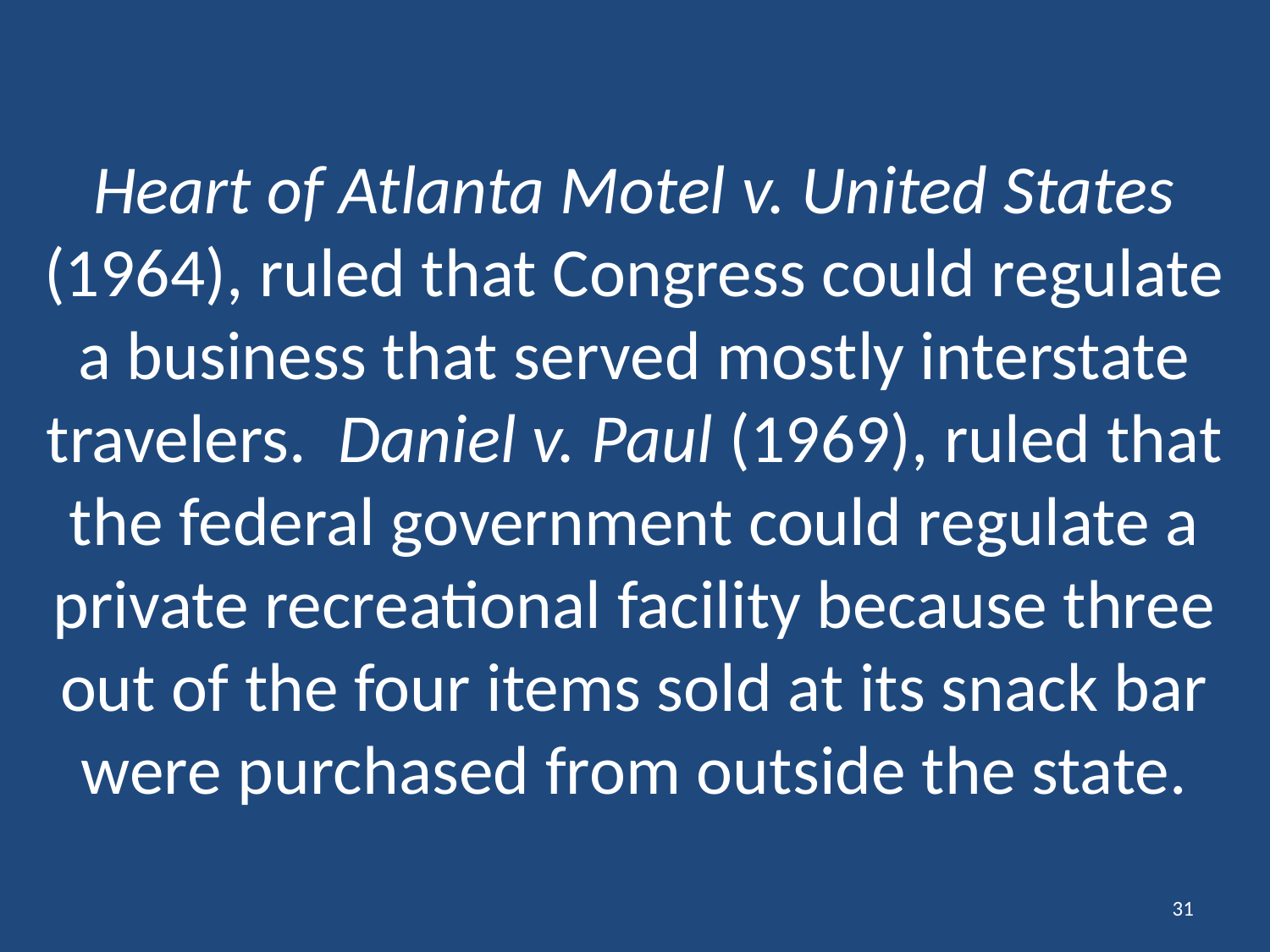

# Heart of Atlanta Motel v. United States (1964), ruled that Congress could regulate a business that served mostly interstate travelers.  Daniel v. Paul (1969), ruled that the federal government could regulate a private recreational facility because three out of the four items sold at its snack bar were purchased from outside the state.
31